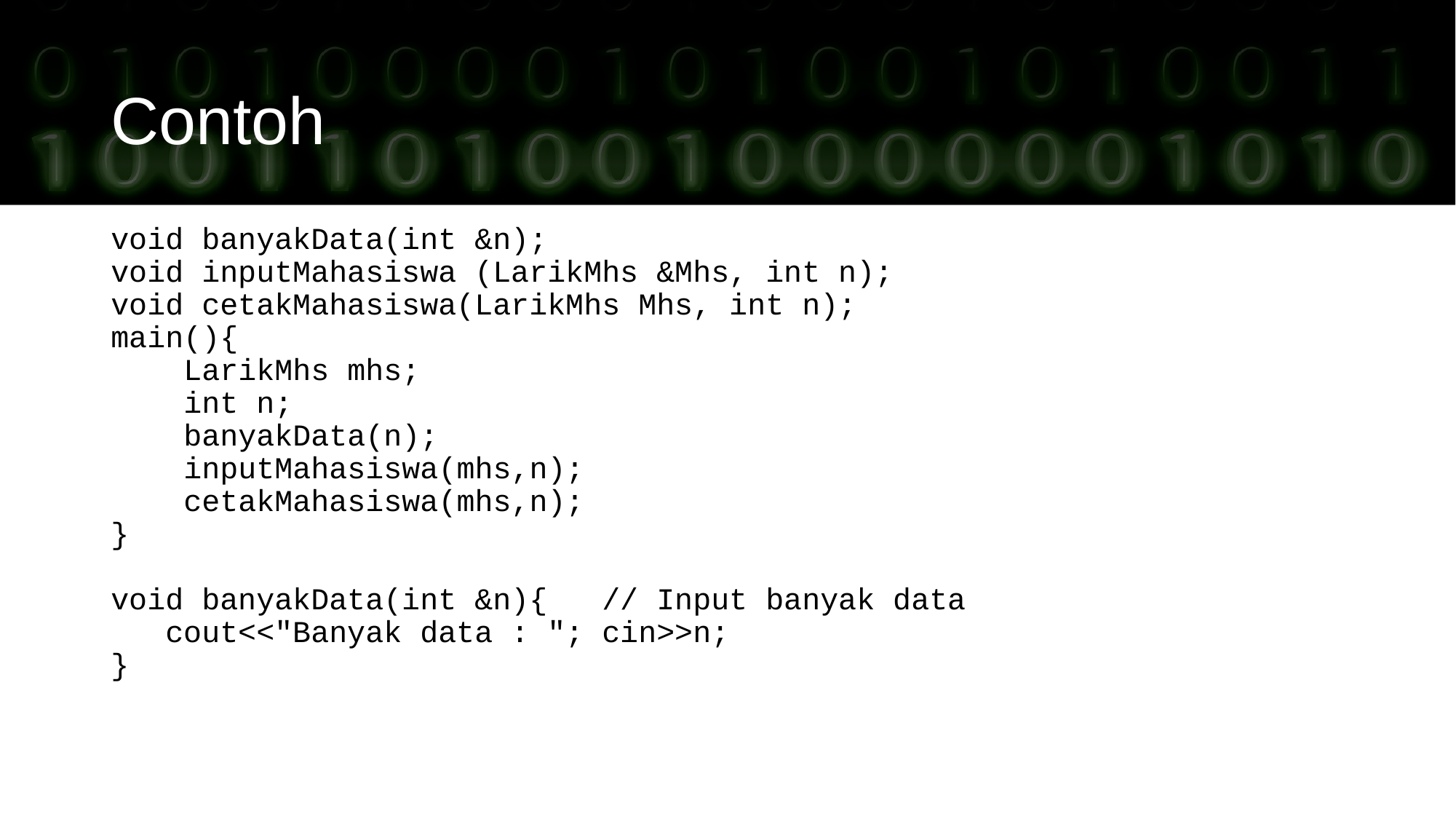

Contoh
void banyakData(int &n);
void inputMahasiswa (LarikMhs &Mhs, int n);
void cetakMahasiswa(LarikMhs Mhs, int n);
main(){
    LarikMhs mhs;
    int n;
    banyakData(n);
    inputMahasiswa(mhs,n);
    cetakMahasiswa(mhs,n);
}

void banyakData(int &n){   // Input banyak data
   cout<<"Banyak data : "; cin>>n;
}